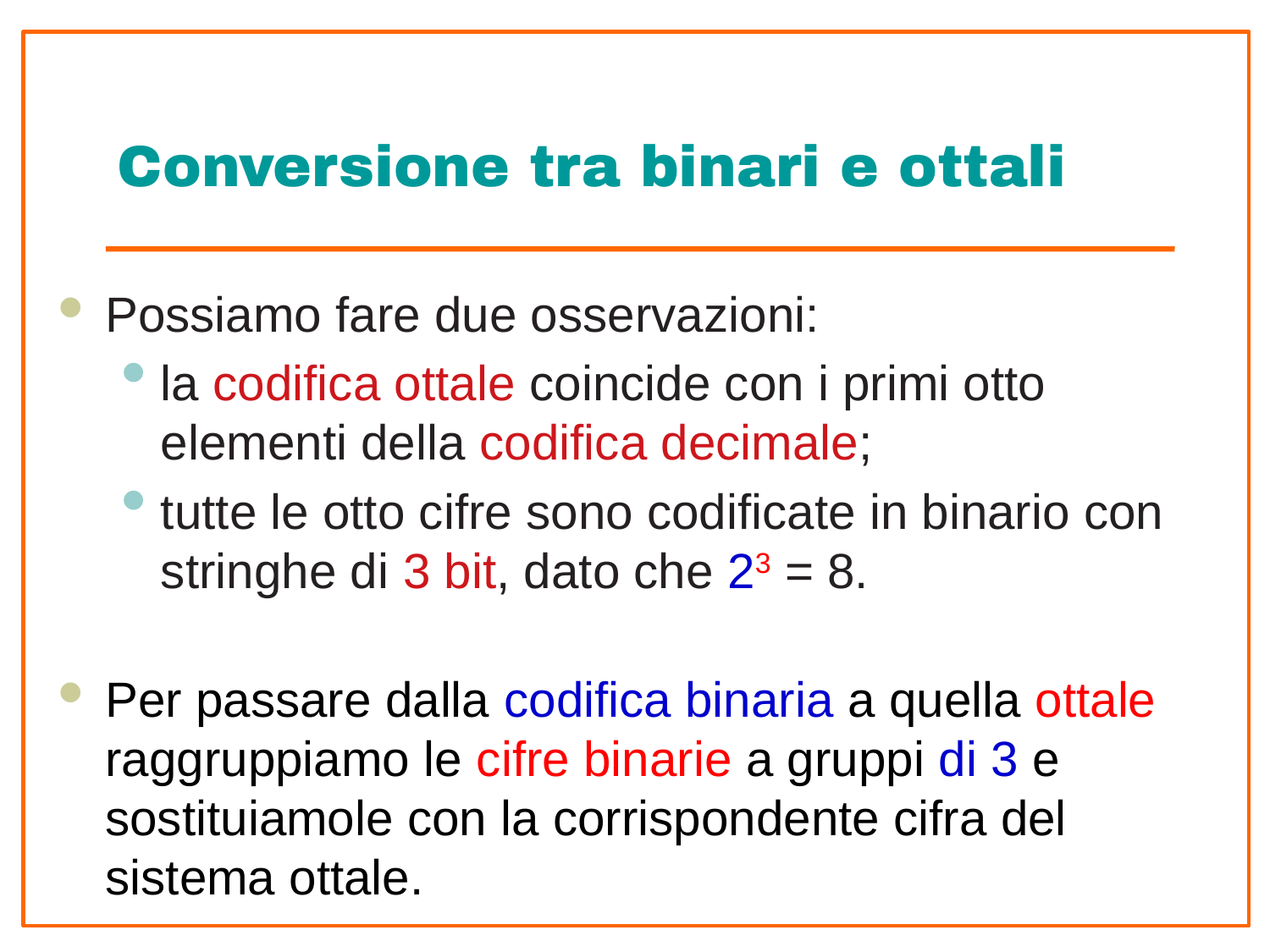

# Conversione tra binari e ottali
Possiamo fare due osservazioni:
la codifica ottale coincide con i primi otto elementi della codifica decimale;
tutte le otto cifre sono codificate in binario con stringhe di 3 bit, dato che 23 = 8.
Per passare dalla codifica binaria a quella ottale raggruppiamo le cifre binarie a gruppi di 3 e sostituiamole con la corrispondente cifra del sistema ottale.